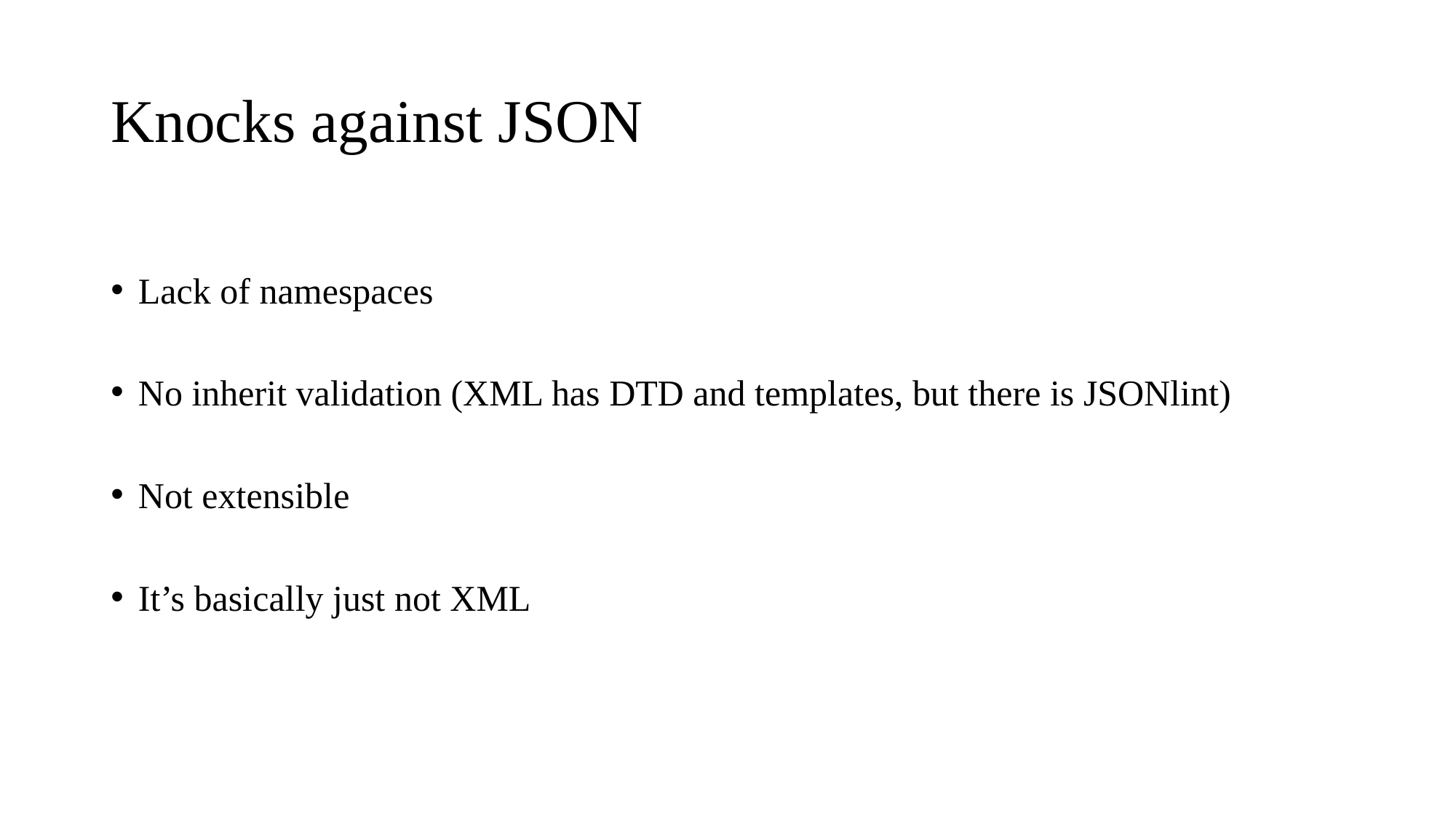

# Knocks against JSON
Lack of namespaces
No inherit validation (XML has DTD and templates, but there is JSONlint)
Not extensible
It’s basically just not XML